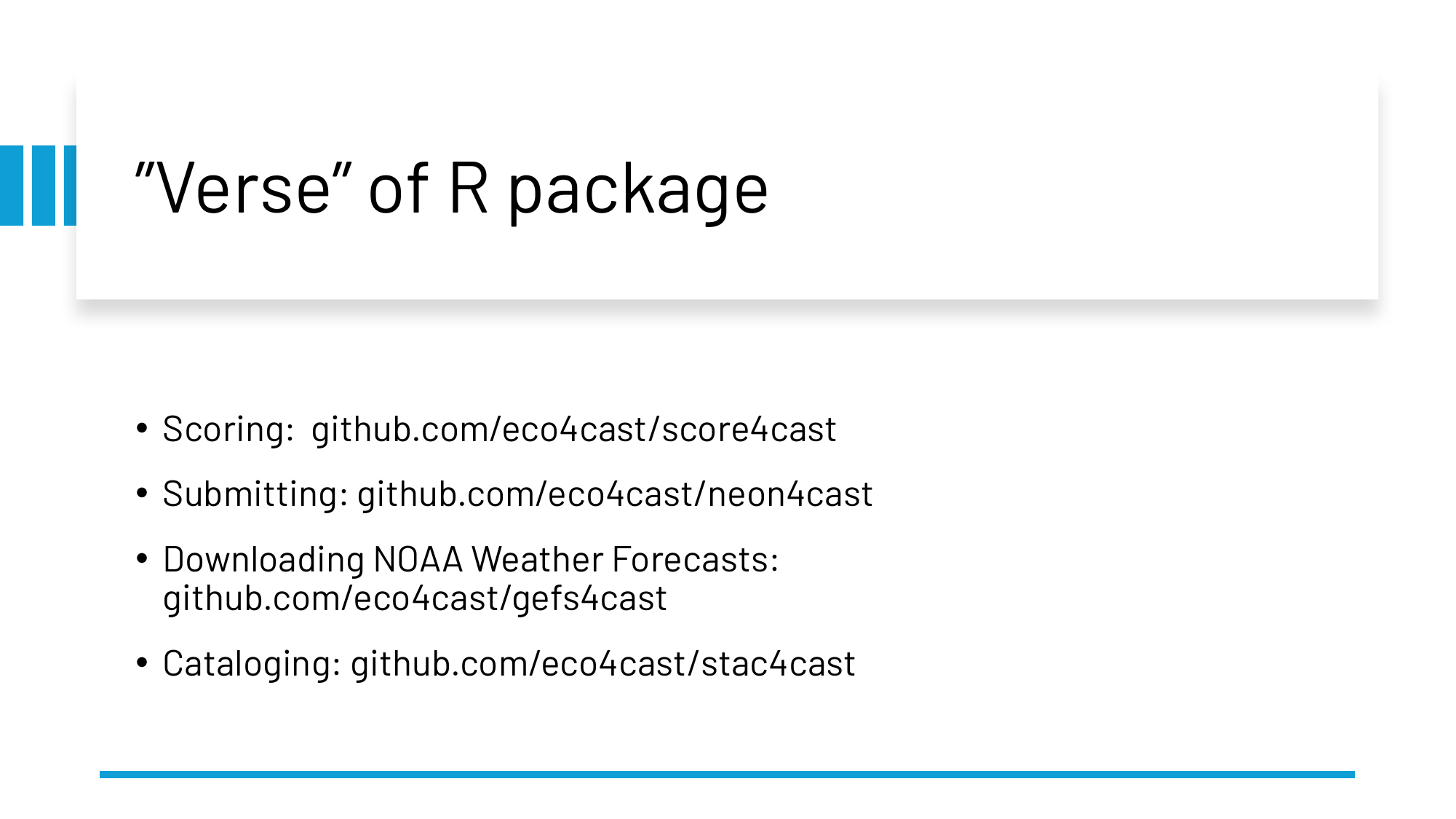

# ”Verse” of R package

Scoring:  github.com/eco4cast/score4cast
Submitting: github.com/eco4cast/neon4cast
Downloading NOAA Weather Forecasts:  github.com/eco4cast/gefs4cast
Cataloging: github.com/eco4cast/stac4cast